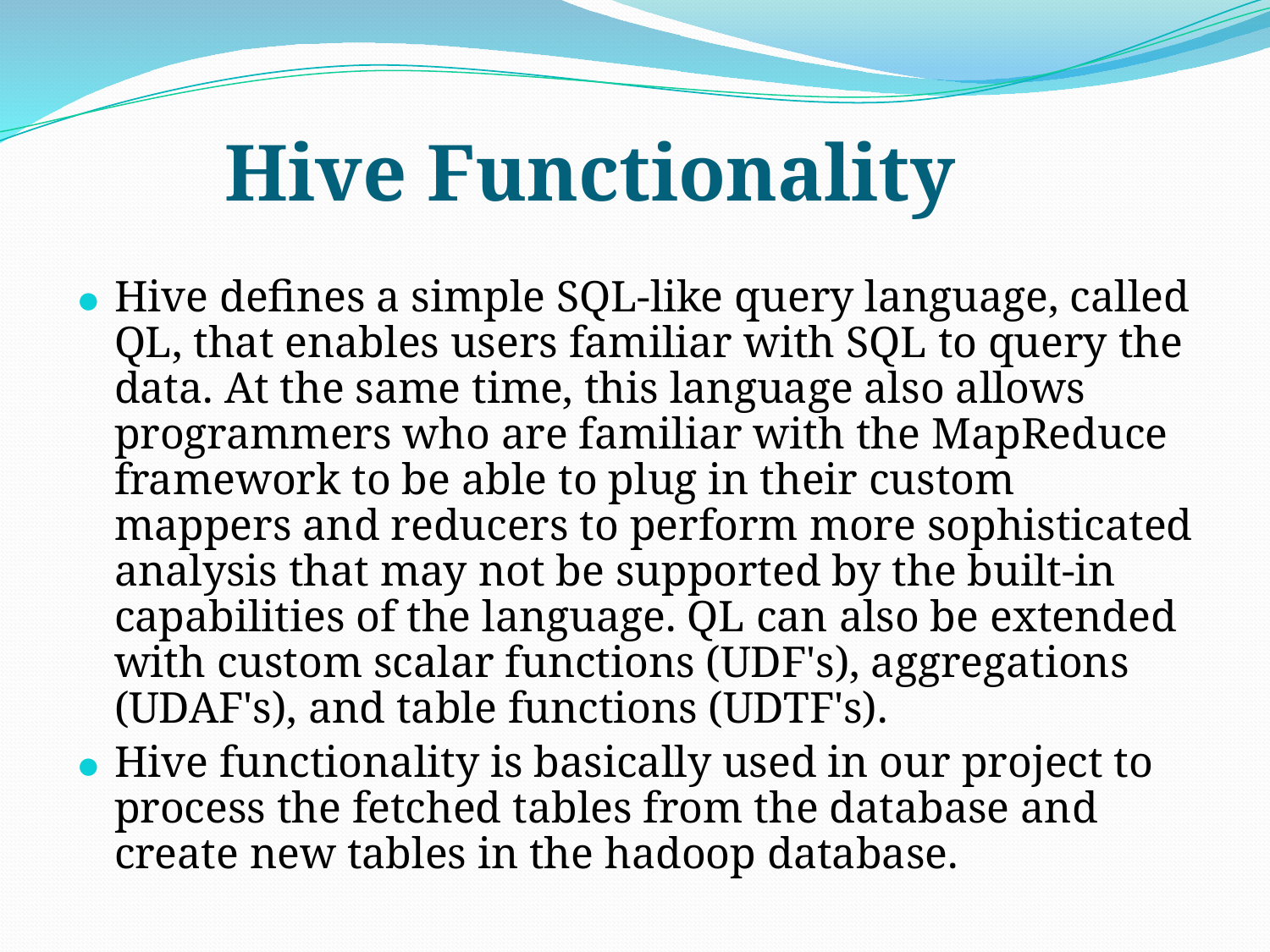

# Hive Functionality
Hive defines a simple SQL-like query language, called QL, that enables users familiar with SQL to query the data. At the same time, this language also allows programmers who are familiar with the MapReduce framework to be able to plug in their custom mappers and reducers to perform more sophisticated analysis that may not be supported by the built-in capabilities of the language. QL can also be extended with custom scalar functions (UDF's), aggregations (UDAF's), and table functions (UDTF's).
Hive functionality is basically used in our project to process the fetched tables from the database and create new tables in the hadoop database.